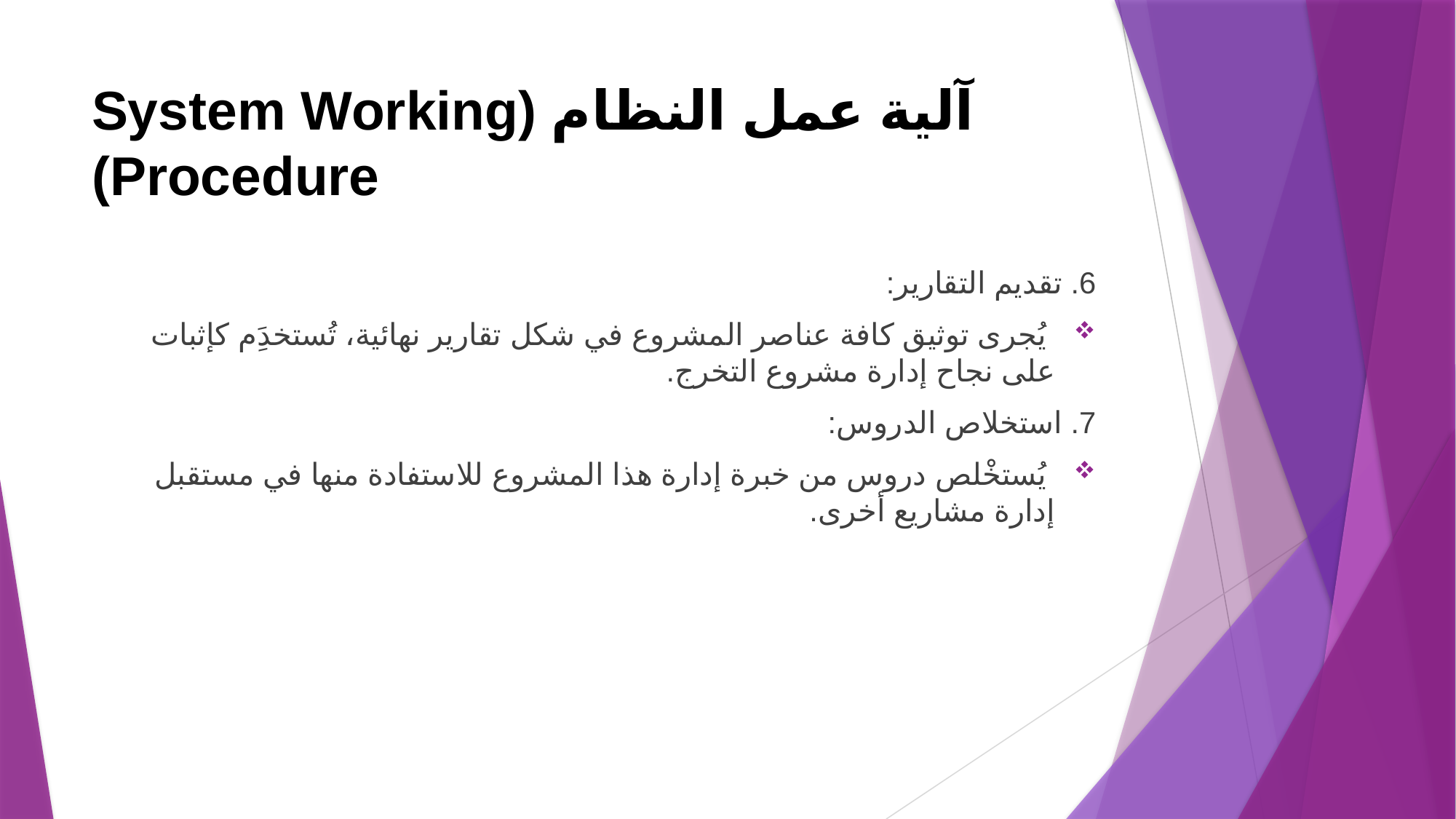

# آلية عمل النظام (System Working Procedure)
6. تقديم التقارير:
 يُجرى توثيق كافة عناصر المشروع في شكل تقارير نهائية، تُستخدَِم كإثبات على نجاح إدارة مشروع التخرج.
7. استخلاص الدروس:
 يُستخْلص دروس من خبرة إدارة هذا المشروع للاستفادة منها في مستقبل إدارة مشاريع أخرى.